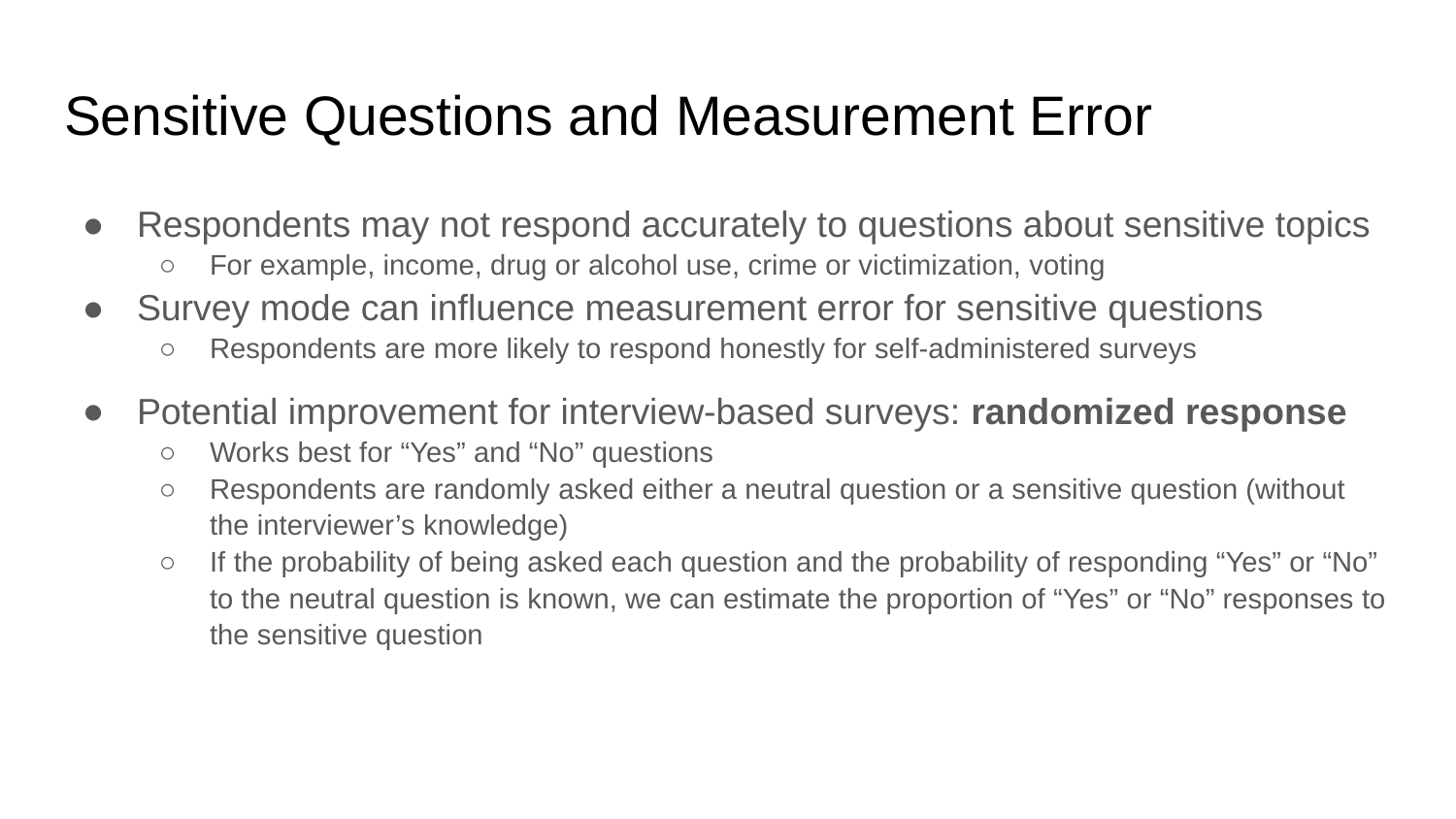

# Sensitive Questions and Measurement Error
Respondents may not respond accurately to questions about sensitive topics
For example, income, drug or alcohol use, crime or victimization, voting
Survey mode can influence measurement error for sensitive questions
Respondents are more likely to respond honestly for self-administered surveys
Potential improvement for interview-based surveys: randomized response
Works best for “Yes” and “No” questions
Respondents are randomly asked either a neutral question or a sensitive question (without the interviewer’s knowledge)
If the probability of being asked each question and the probability of responding “Yes” or “No” to the neutral question is known, we can estimate the proportion of “Yes” or “No” responses to the sensitive question